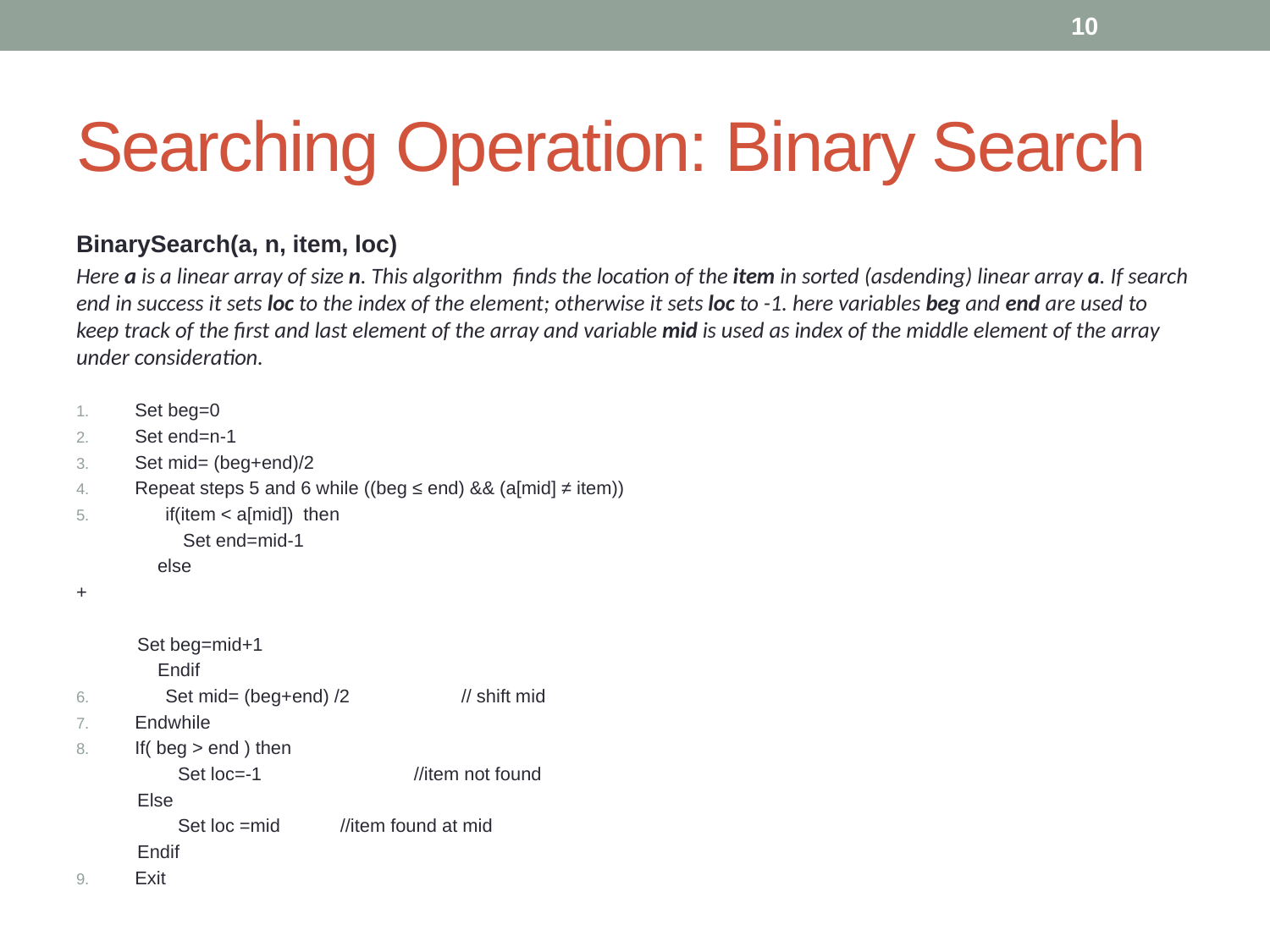

10
# Searching Operation: Binary Search
BinarySearch(a, n, item, loc)
Here a is a linear array of size n. This algorithm  finds the location of the item in sorted (asdending) linear array a. If search end in success it sets loc to the index of the element; otherwise it sets loc to -1. here variables beg and end are used to keep track of the first and last element of the array and variable mid is used as index of the middle element of the array under consideration.

Set beg=0
Set end=n-1
Set mid= (beg+end)/2
Repeat steps 5 and 6 while ((beg ≤ end) && (a[mid] ≠ item))
      if(item < a[mid])  then
                     Set end=mid-1
                else
+

	 Set beg=mid+1
                Endif
      Set mid= (beg+end) /2                      // shift mid
Endwhile
If( beg > end ) then
                    Set loc=-1                              //item not found
            Else
                    Set loc =mid	        //item found at mid
            Endif
Exit